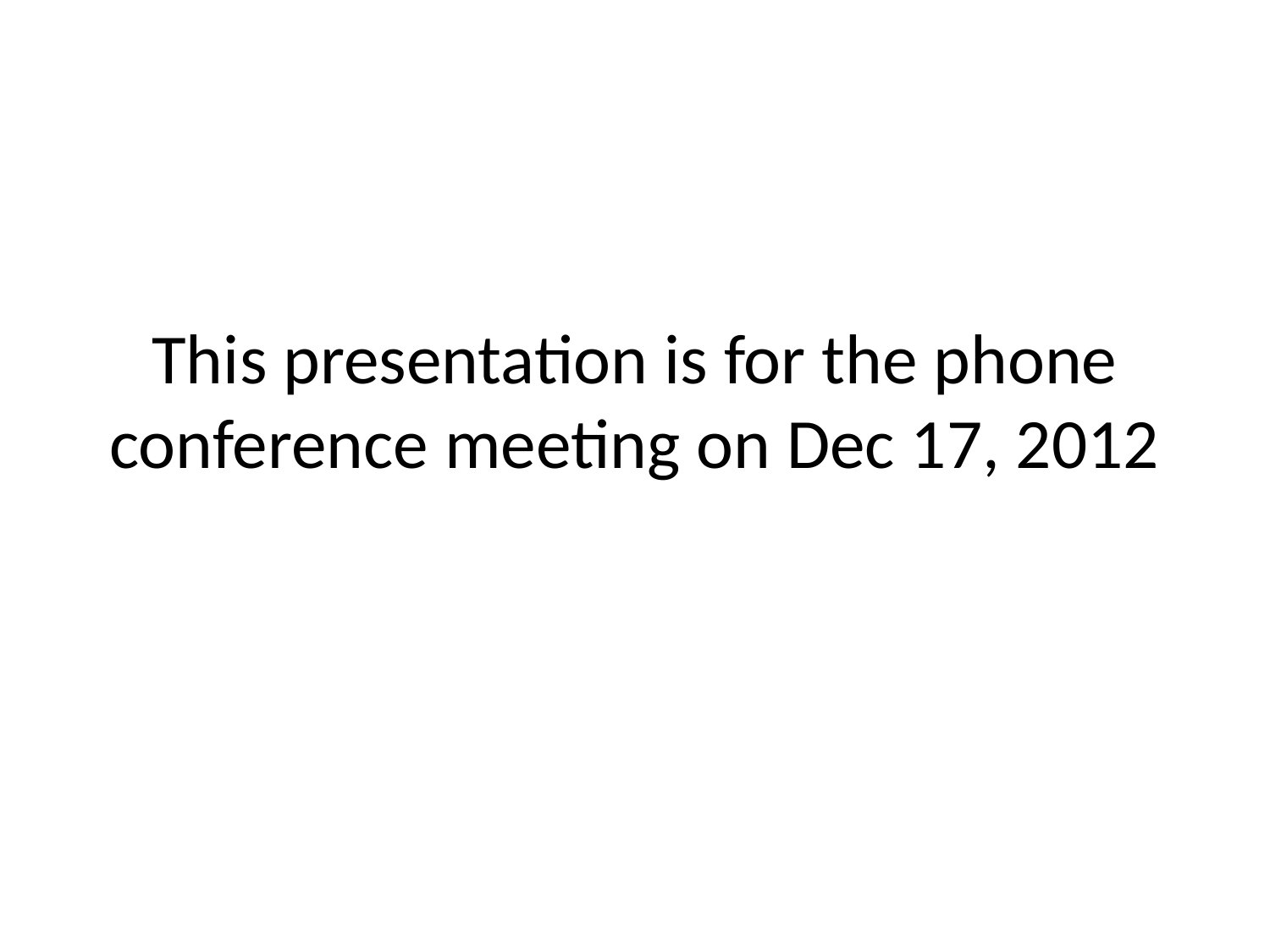

# This presentation is for the phone conference meeting on Dec 17, 2012